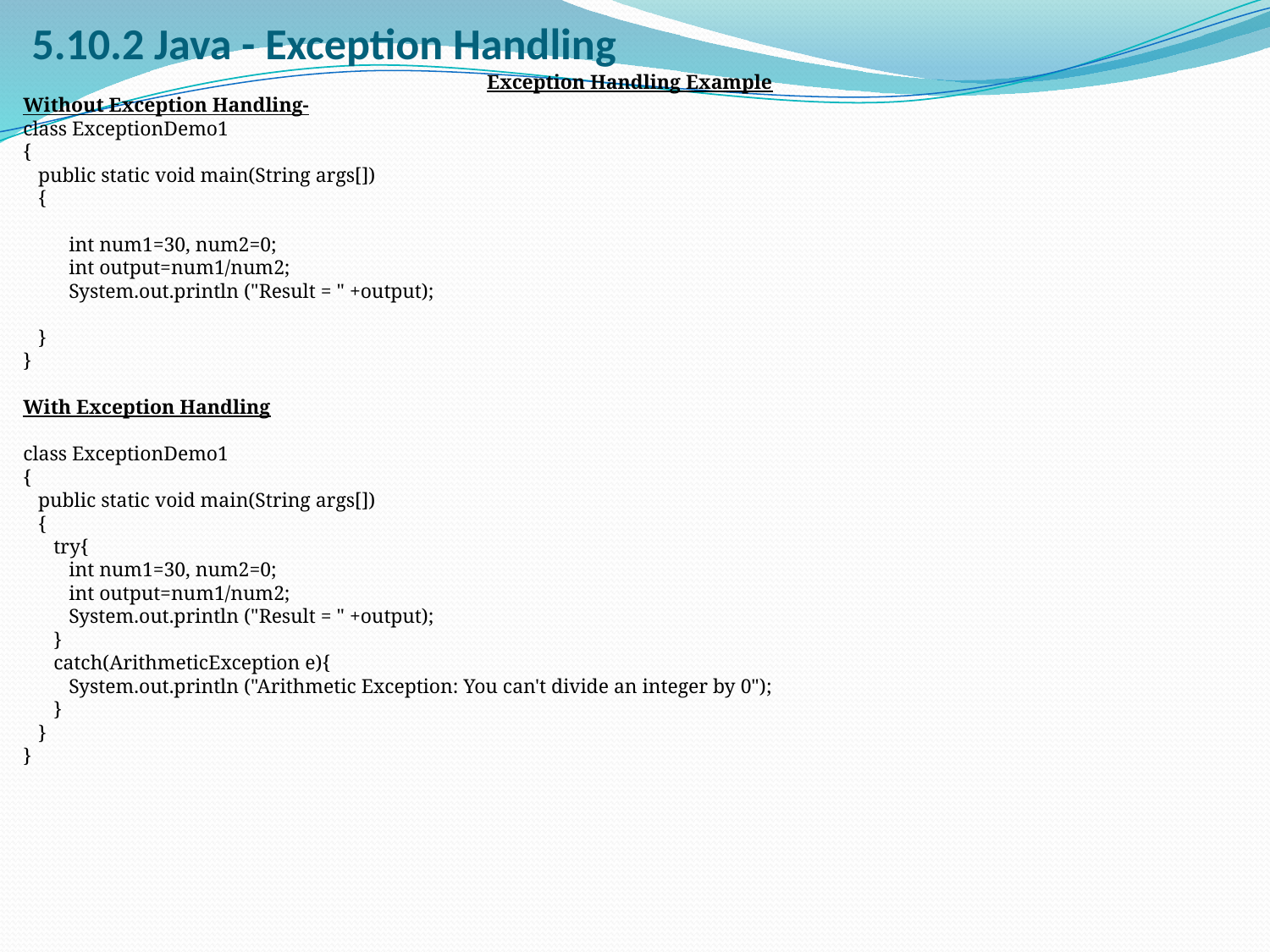

# 5.10.2 Java - Exception Handling
Exception Handling Example
Without Exception Handling-
class ExceptionDemo1
{
   public static void main(String args[])
   {

         int num1=30, num2=0;
         int output=num1/num2;
         System.out.println ("Result = " +output);

   }
}

With Exception Handling

class ExceptionDemo1
{
   public static void main(String args[])
   {
      try{
         int num1=30, num2=0;
         int output=num1/num2;
         System.out.println ("Result = " +output);
      }
      catch(ArithmeticException e){
         System.out.println ("Arithmetic Exception: You can't divide an integer by 0");
      }
   }
}